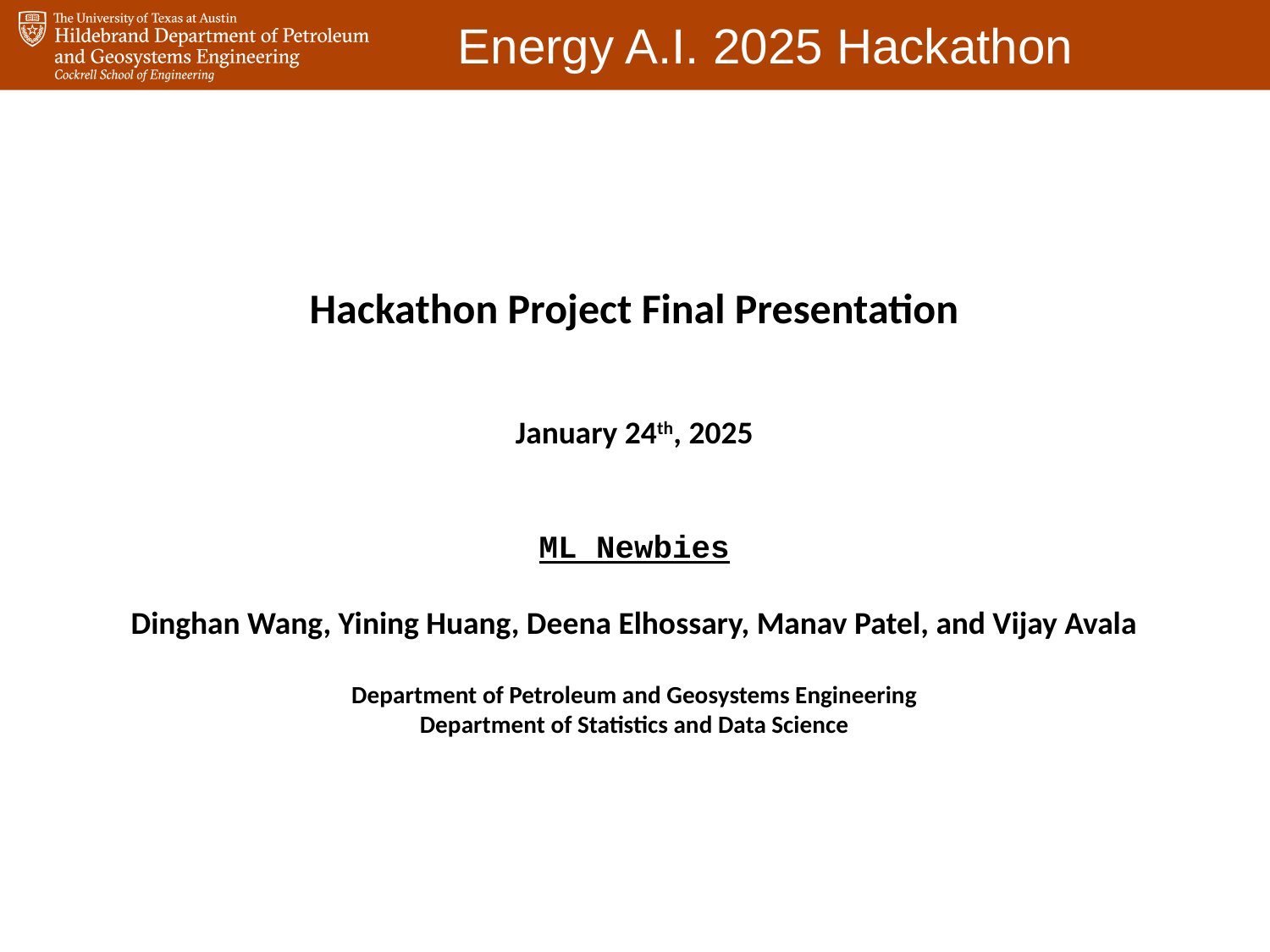

Hackathon Project Final Presentation

January 24th, 2025

ML Newbies

Dinghan Wang, Yining Huang, Deena Elhossary, Manav Patel, and Vijay Avala

Department of Petroleum and Geosystems Engineering
Department of Statistics and Data Science